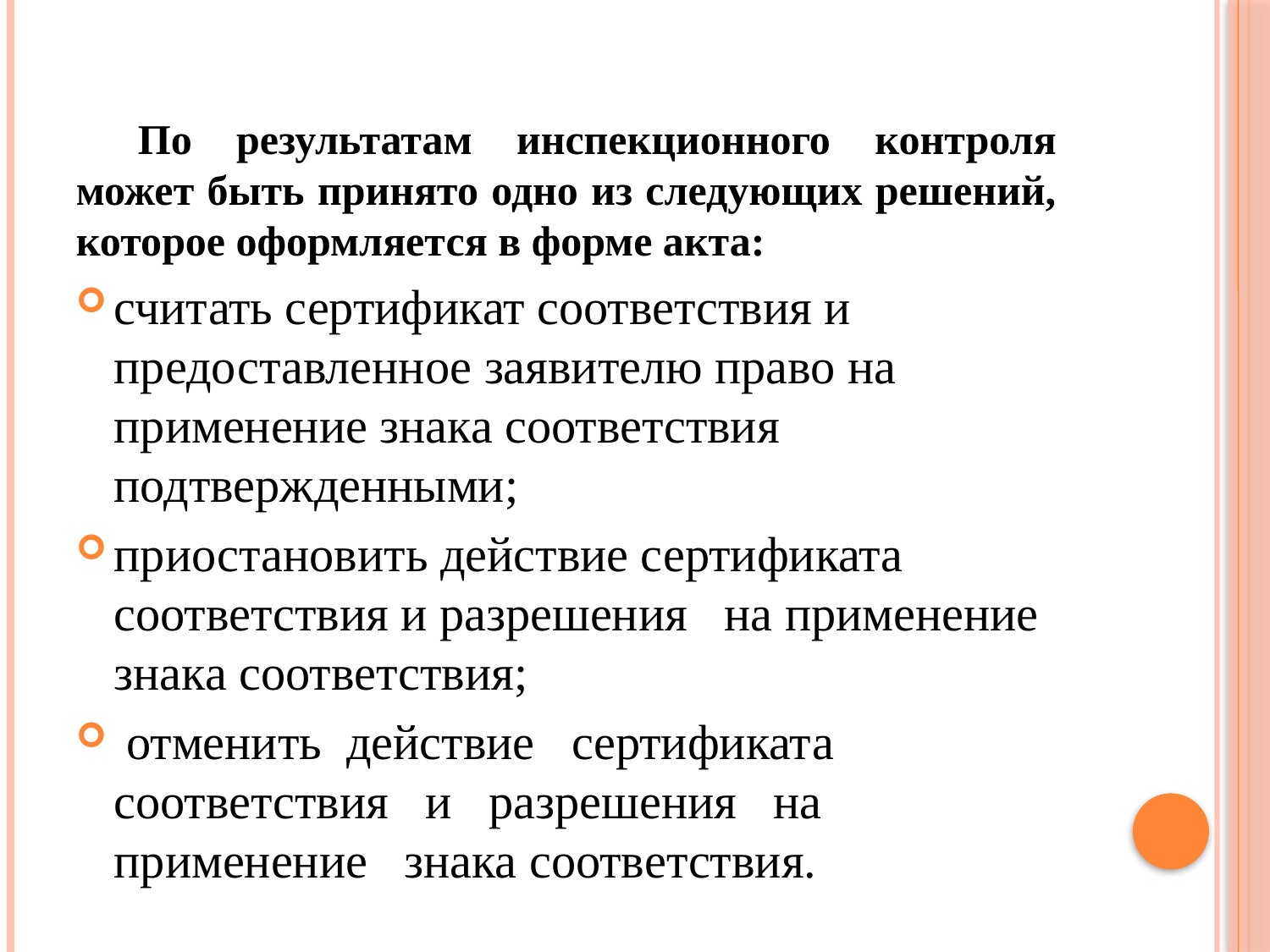

#
По результатам инспекционного контроля может быть принято одно из следующих решений, которое оформляется в форме акта:
считать сертификат соответствия и предоставленное заявителю право на применение знака соответствия подтвержденными;
приостановить действие сертификата соответствия и разрешения   на применение знака соответствия;
 отменить  действие   сертификата   соответствия   и   разрешения   на   применение   знака соответствия.